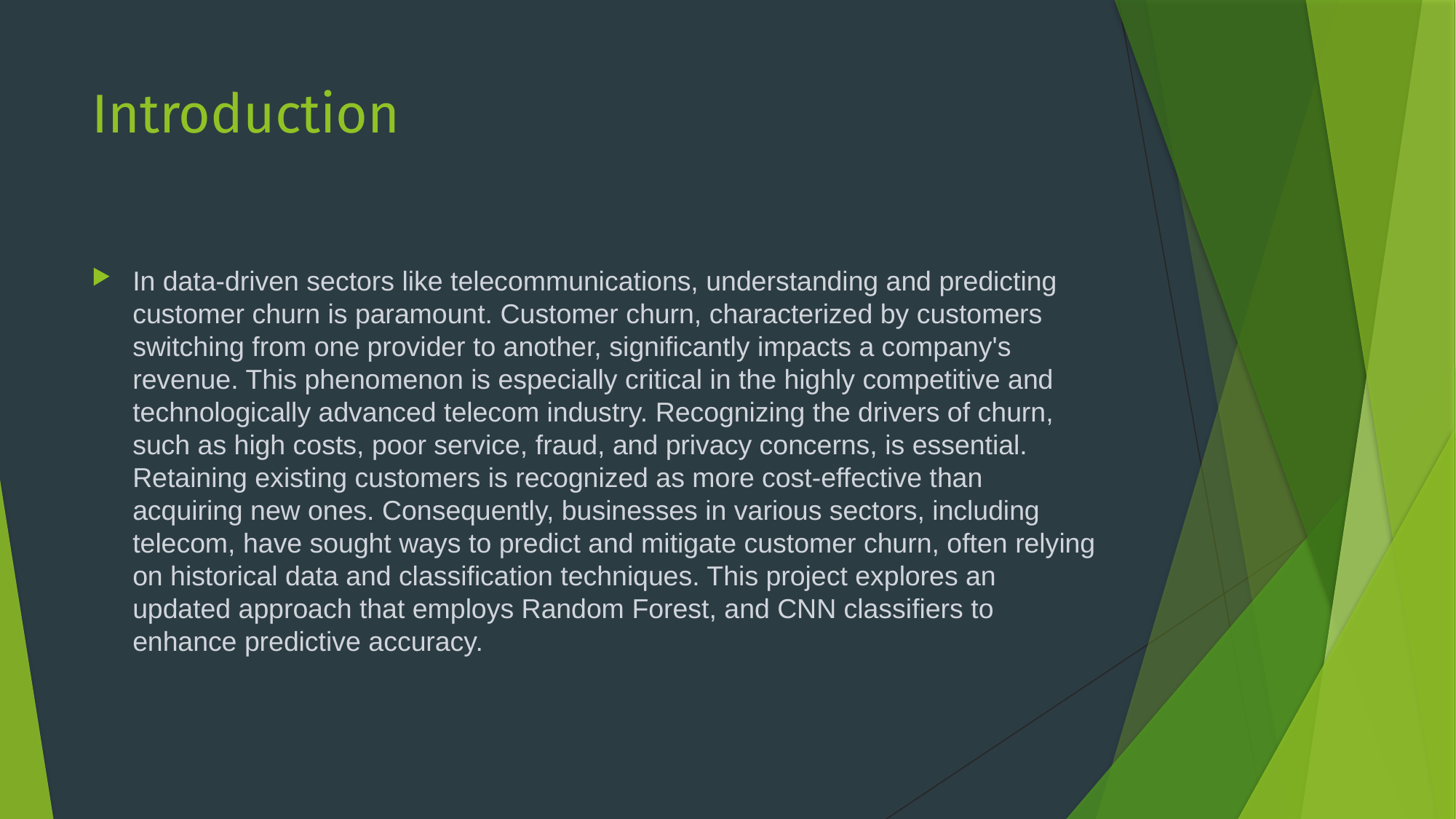

# Introduction
In data-driven sectors like telecommunications, understanding and predicting customer churn is paramount. Customer churn, characterized by customers switching from one provider to another, significantly impacts a company's revenue. This phenomenon is especially critical in the highly competitive and technologically advanced telecom industry. Recognizing the drivers of churn, such as high costs, poor service, fraud, and privacy concerns, is essential. Retaining existing customers is recognized as more cost-effective than acquiring new ones. Consequently, businesses in various sectors, including telecom, have sought ways to predict and mitigate customer churn, often relying on historical data and classification techniques. This project explores an updated approach that employs Random Forest, and CNN classifiers to enhance predictive accuracy.